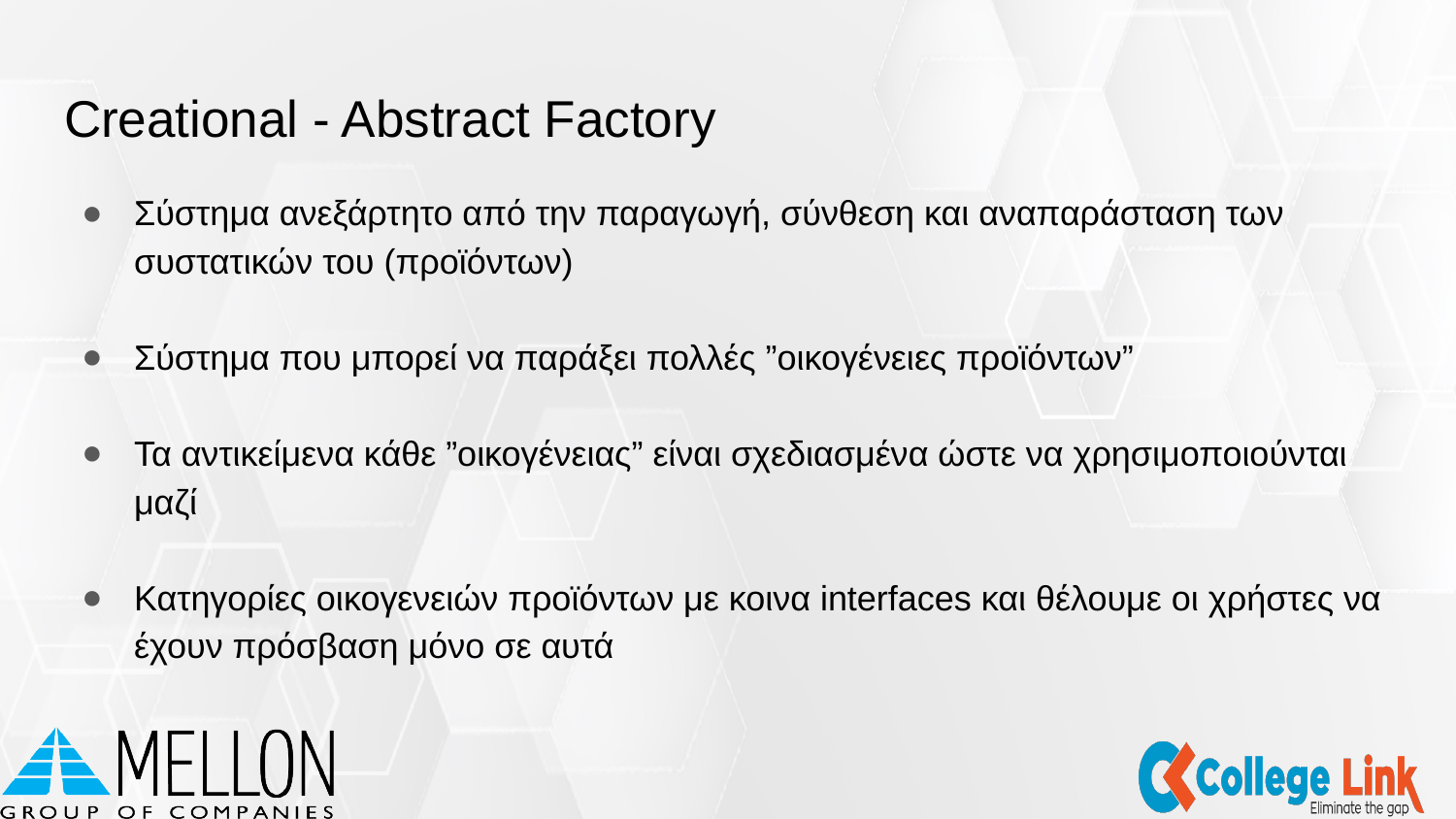

# Creational - Abstract Factory
Σύστημα ανεξάρτητο από την παραγωγή, σύνθεση και αναπαράσταση των συστατικών του (προϊόντων)

Σύστημα που μπορεί να παράξει πολλές ”οικογένειες προϊόντων”

Τα αντικείμενα κάθε ”οικογένειας” είναι σχεδιασμένα ώστε να χρησιμοποιούνται μαζί

Κατηγορίες οικογενειών προϊόντων με κοινα interfaces και θέλουμε οι χρήστες να έχουν πρόσβαση μόνο σε αυτά